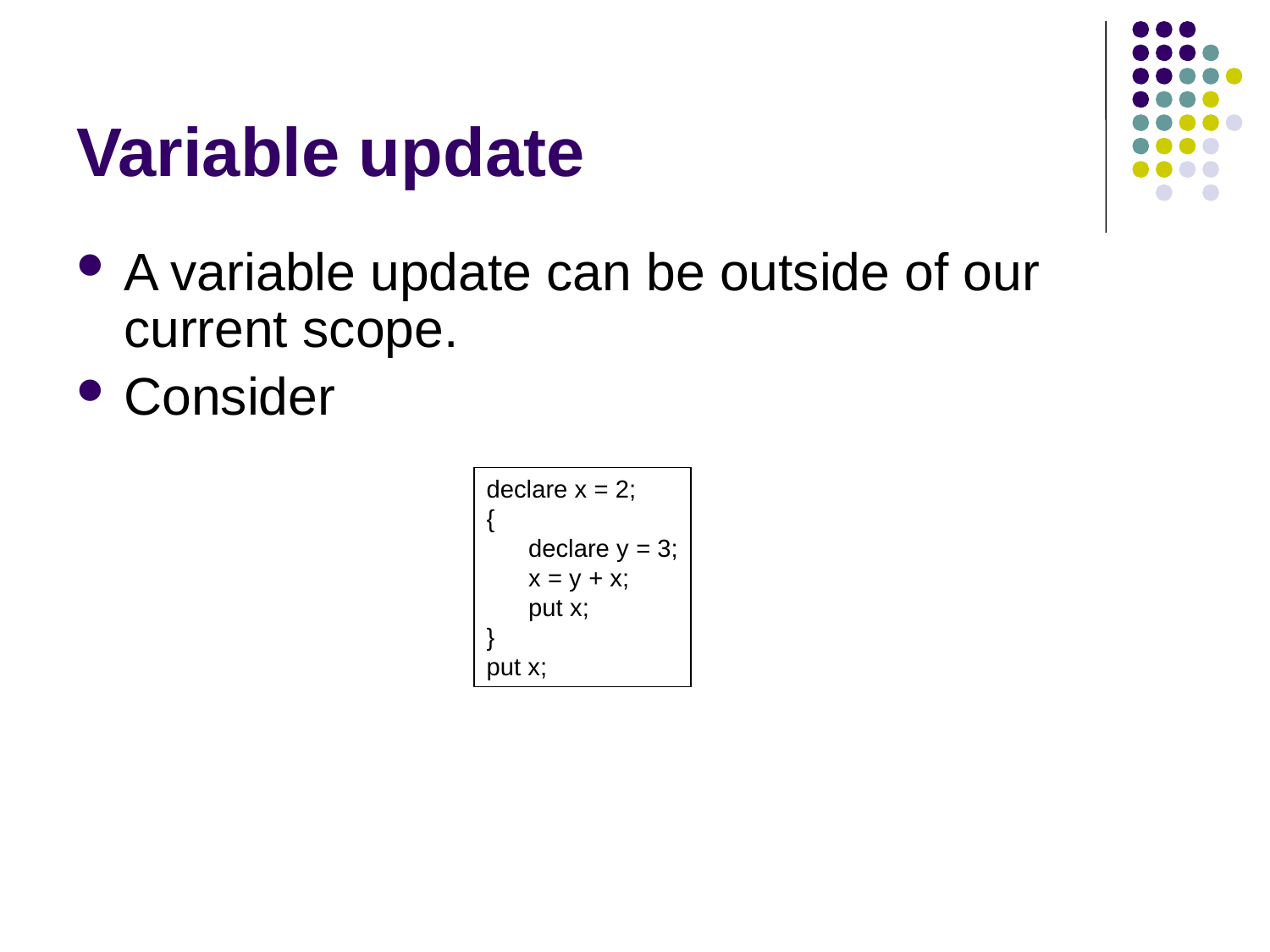

# Variable update
A variable update can be outside of our current scope.
Consider
declare x = 2;
{
      declare y = 3;
      x = y + x;
      put x;
}
put x;